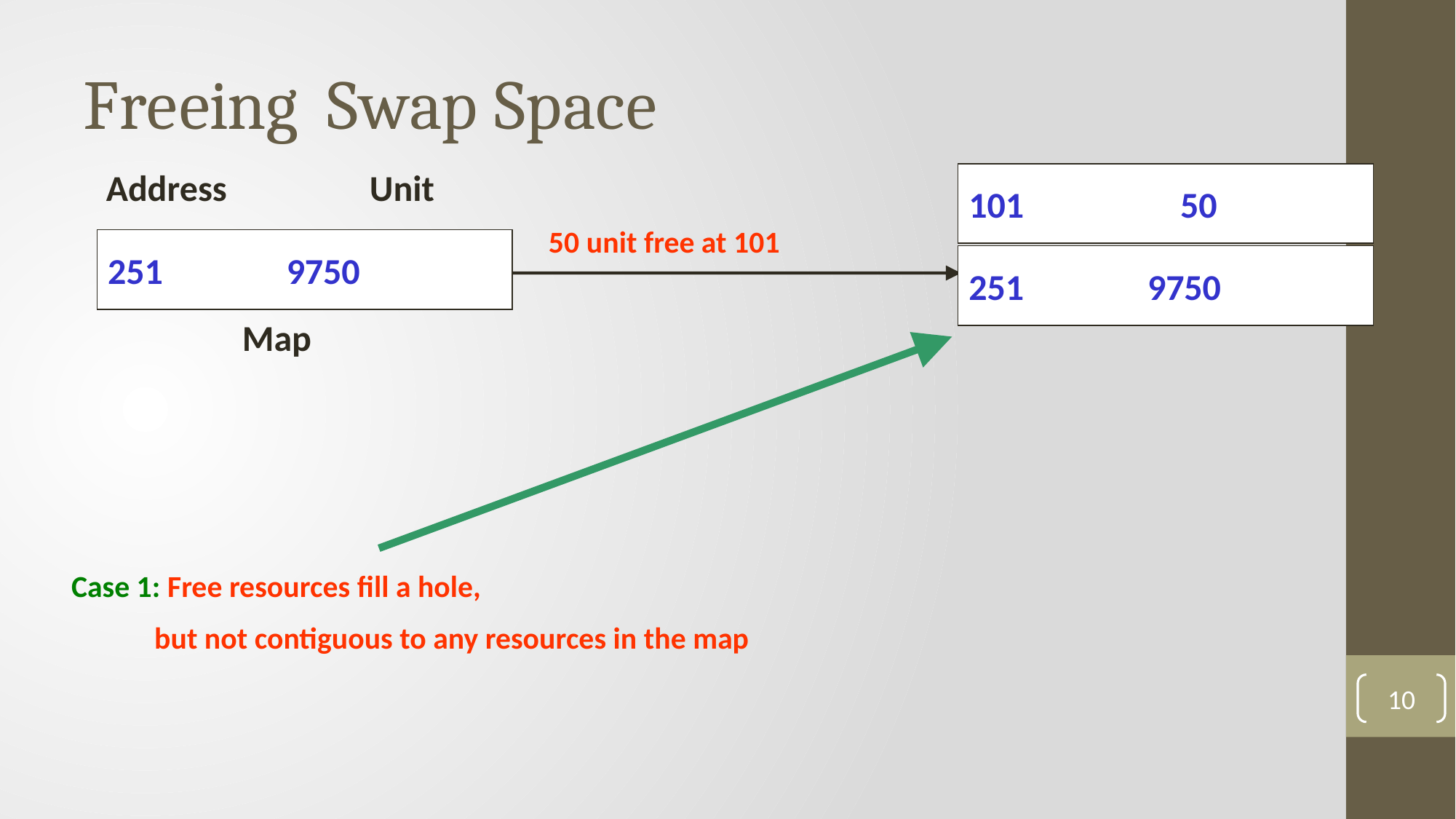

# Freeing  Swap Space
Address
Unit
101                        50
251                    9750
50 unit free at 101
251                    9750

Map

Case 1: Free resources fill a hole,
            but not contiguous to any resources in the map
10